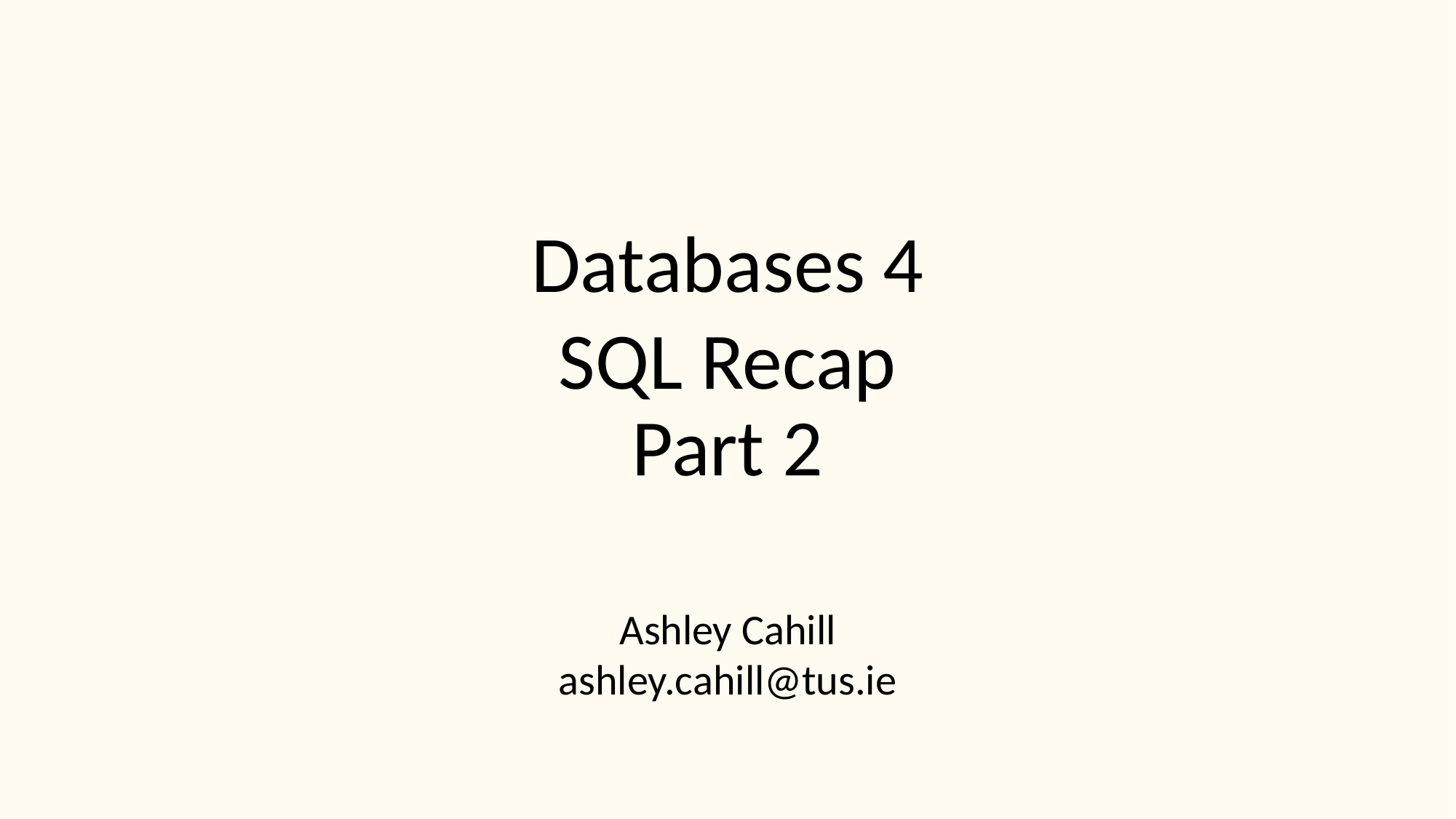

Databases 4
SQL Recap
Part 2
Ashley Cahill
ashley.cahill@tus.ie